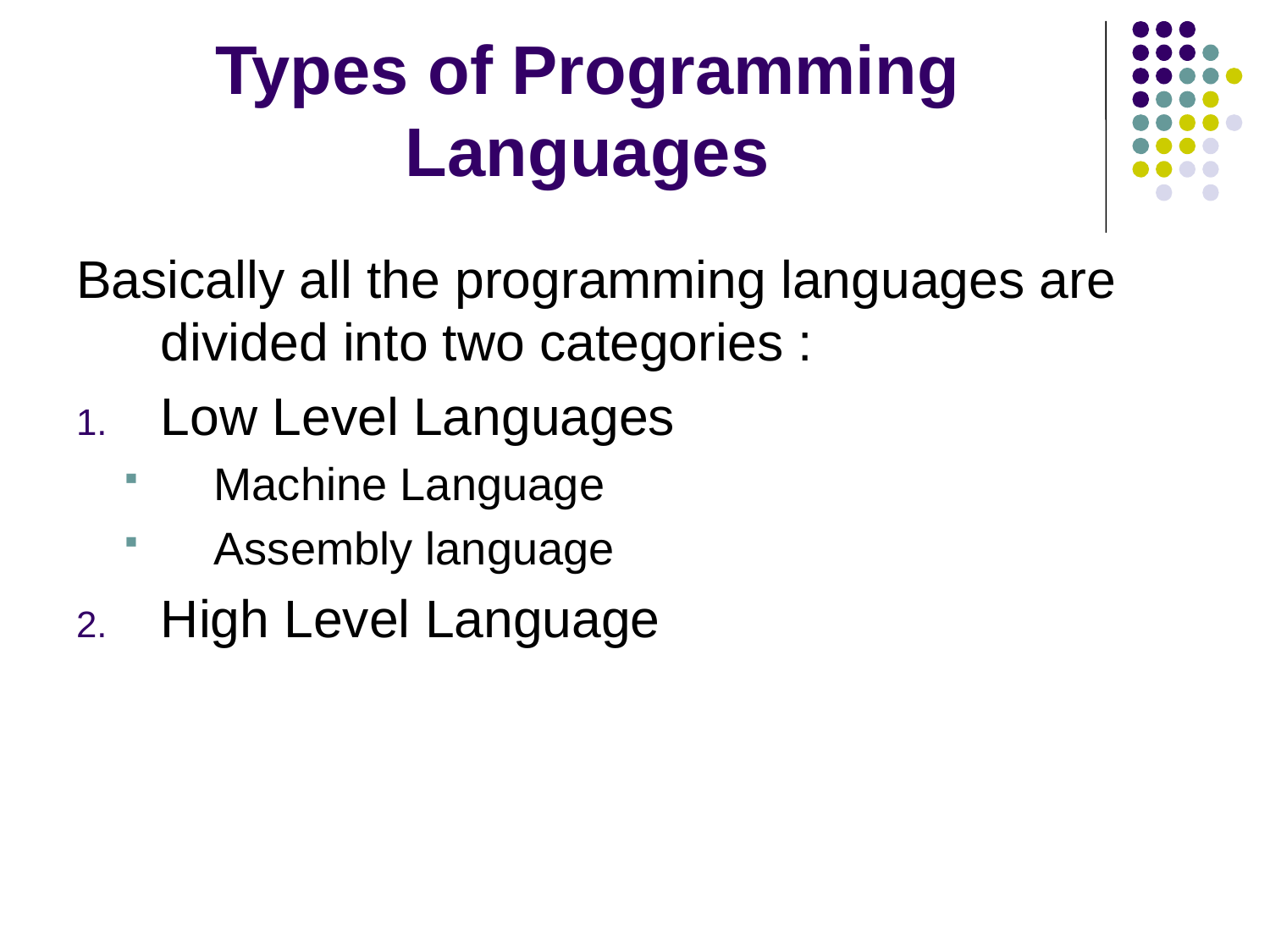

# Types of Programming Languages
Basically all the programming languages are divided into two categories :
Low Level Languages
Machine Language
Assembly language
High Level Language